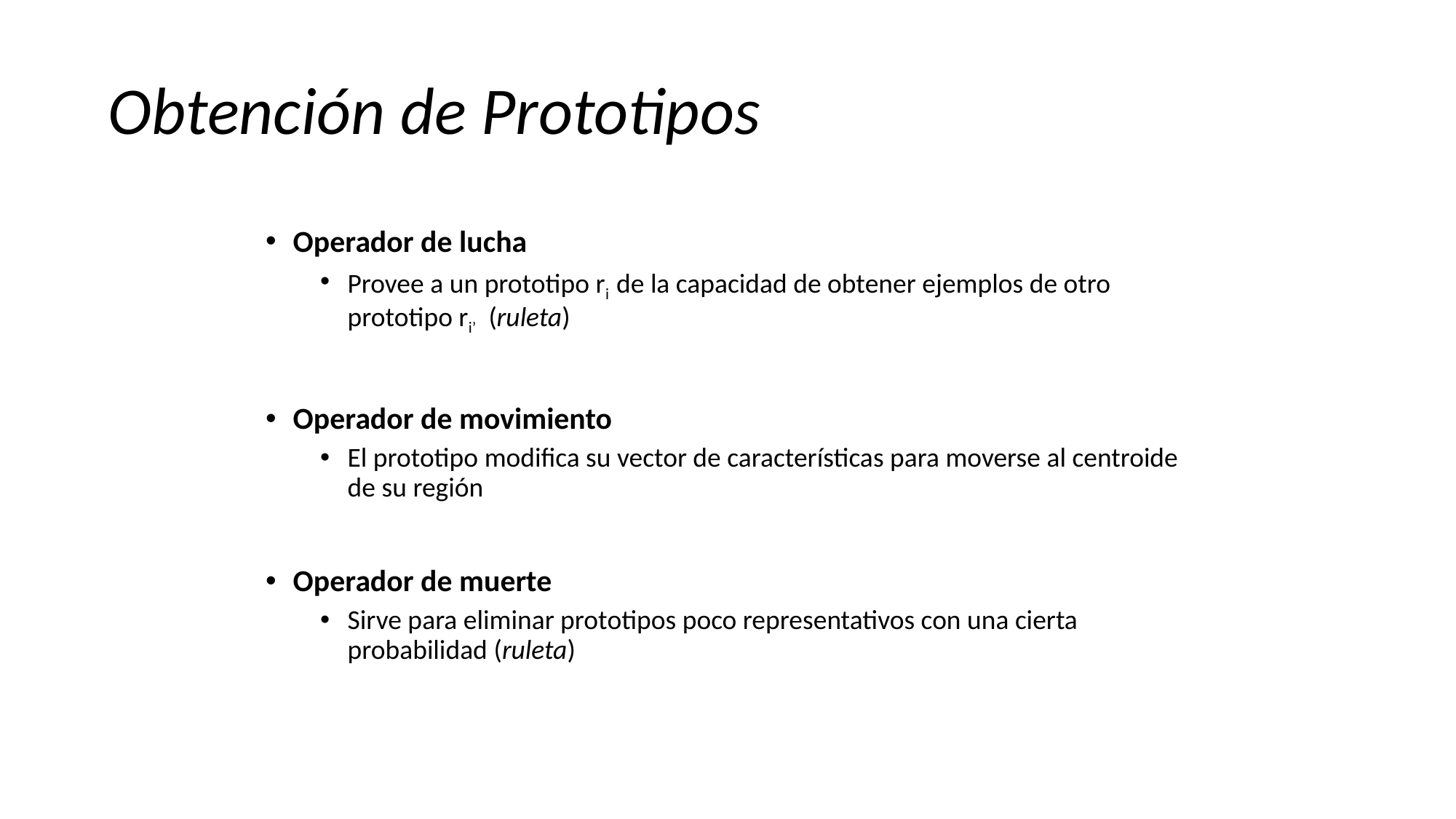

# Obtención de Prototipos
Operador de lucha
Provee a un prototipo ri  de la capacidad de obtener ejemplos de otro prototipo ri’  (ruleta)

Operador de movimiento
El prototipo modifica su vector de características para moverse al centroide de su región

Operador de muerte
Sirve para eliminar prototipos poco representativos con una cierta probabilidad (ruleta)